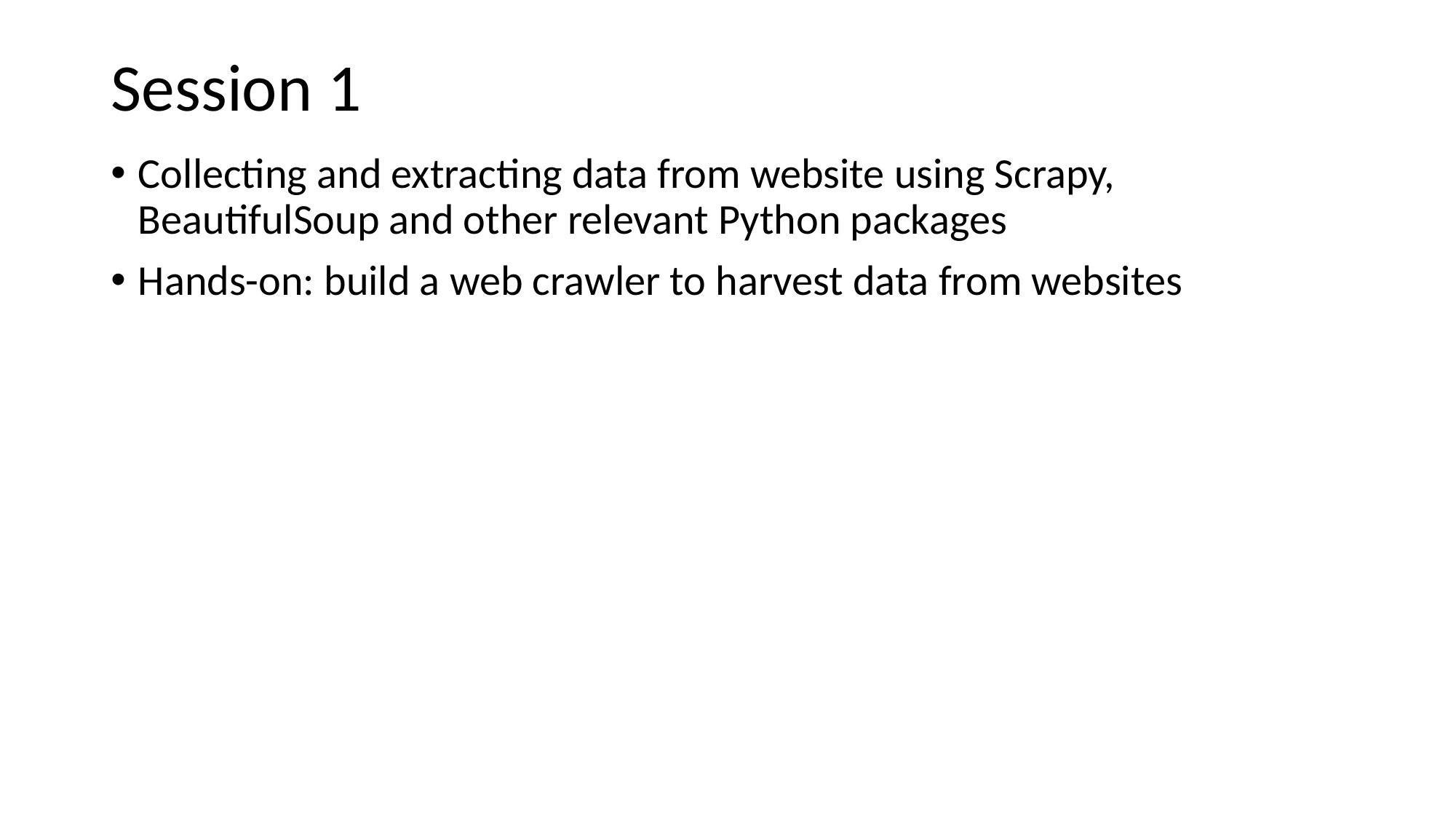

# Session 1
Collecting and extracting data from website using Scrapy, BeautifulSoup and other relevant Python packages
Hands-on: build a web crawler to harvest data from websites